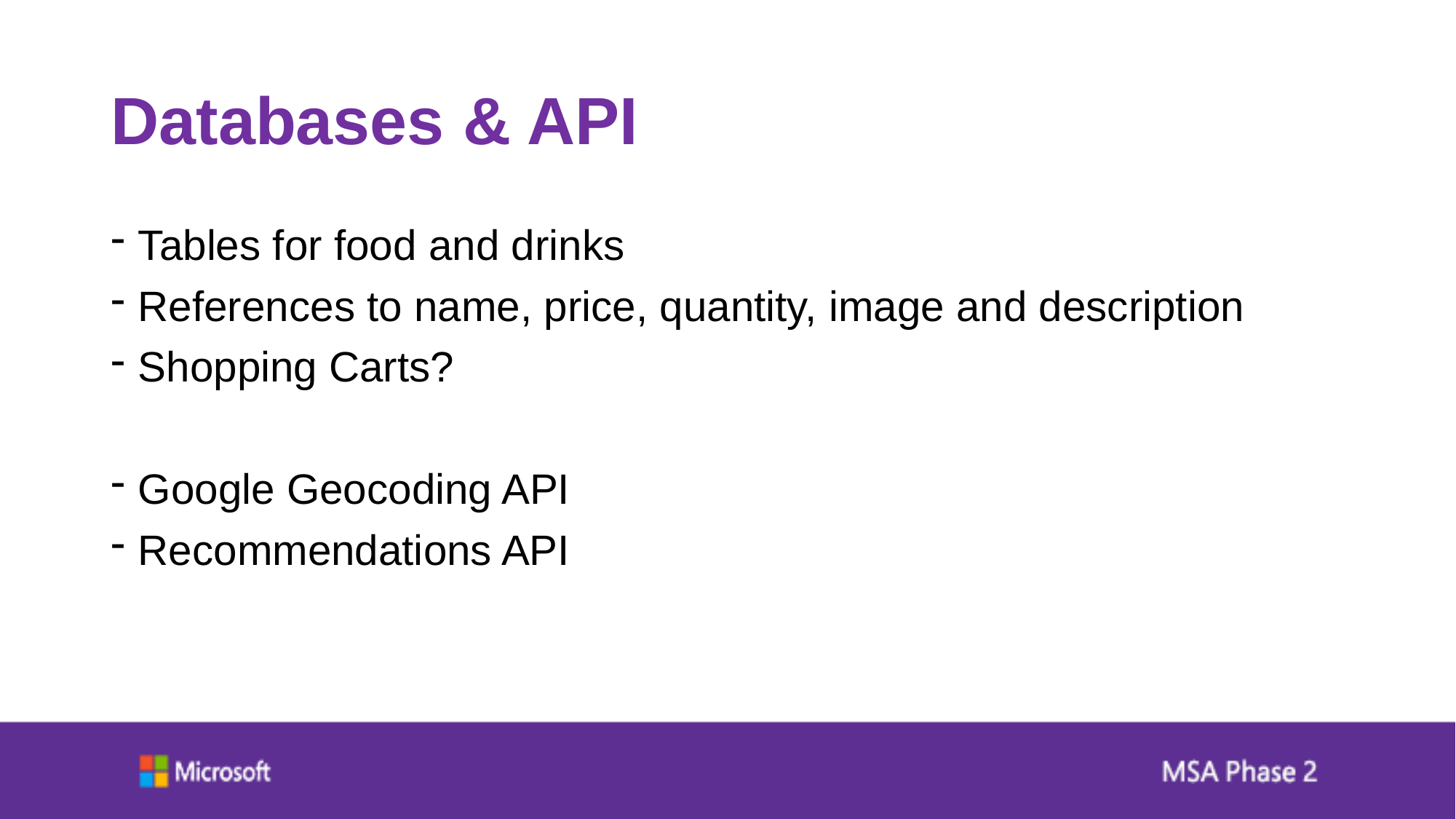

# Databases & API
Tables for food and drinks
References to name, price, quantity, image and description
Shopping Carts?

Google Geocoding API
Recommendations API